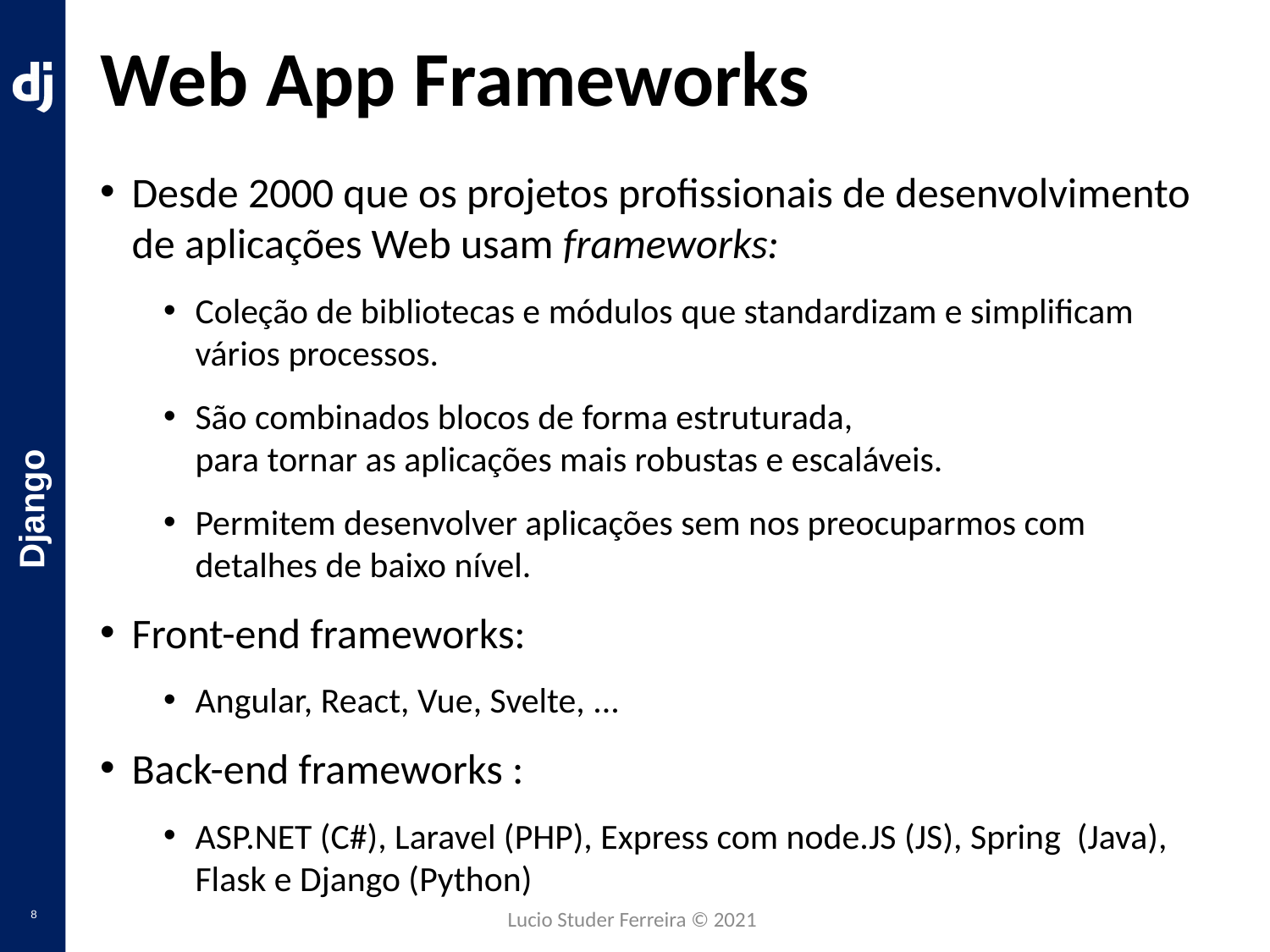

# Web App Frameworks
Desde 2000 que os projetos profissionais de desenvolvimento de aplicações Web usam frameworks:
Coleção de bibliotecas e módulos que standardizam e simplificam vários processos.
São combinados blocos de forma estruturada,
para tornar as aplicações mais robustas e escaláveis.
Permitem desenvolver aplicações sem nos preocuparmos com detalhes de baixo nível.
Front-end frameworks:
Angular, React, Vue, Svelte, ...
Back-end frameworks :
ASP.NET (C#), Laravel (PHP), Express com node.JS (JS), Spring  (Java), Flask e Django (Python)